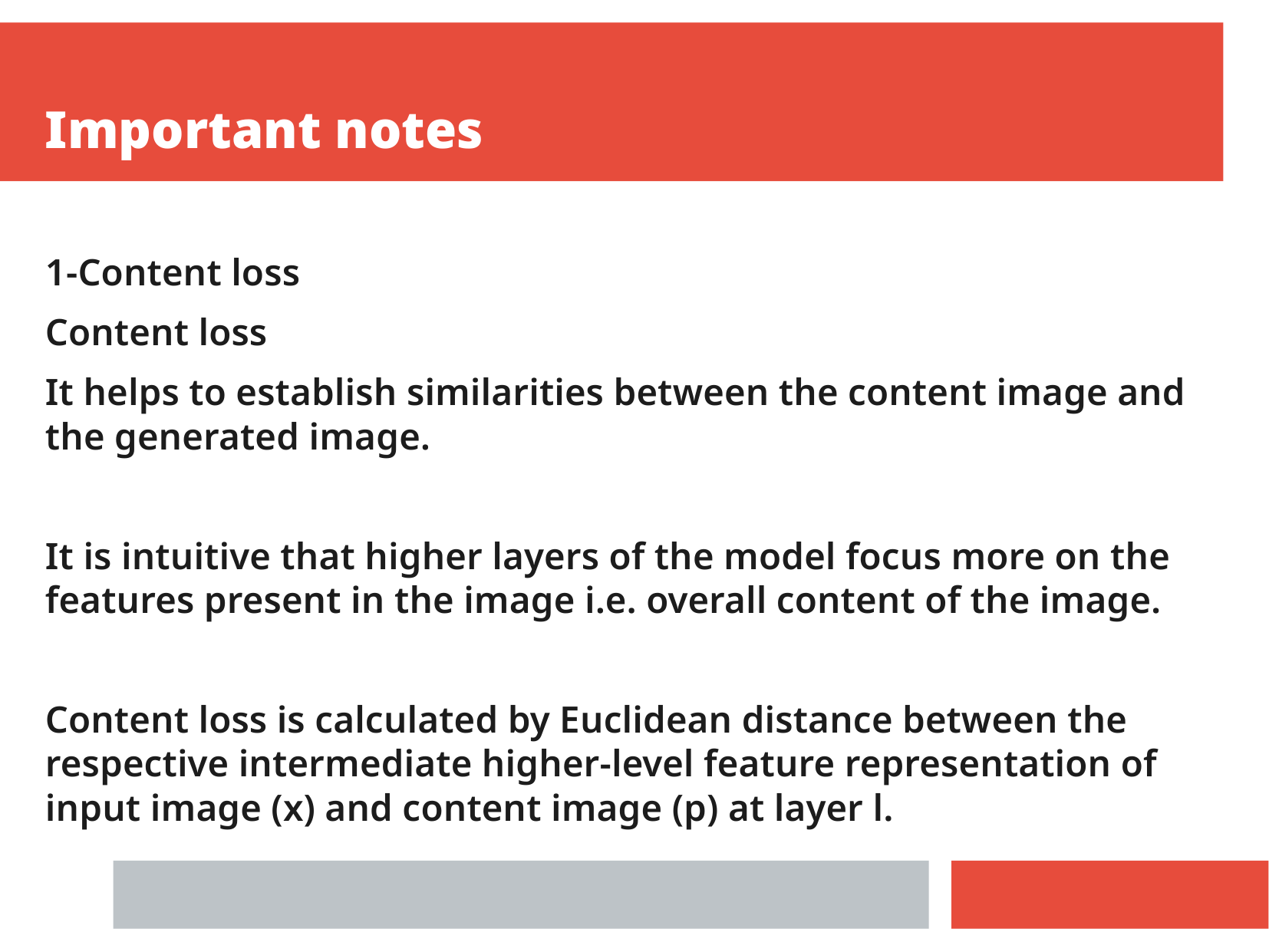

Important notes
1-Content loss
Content loss
It helps to establish similarities between the content image and the generated image.

It is intuitive that higher layers of the model focus more on the features present in the image i.e. overall content of the image.

Content loss is calculated by Euclidean distance between the respective intermediate higher-level feature representation of input image (x) and content image (p) at layer l.